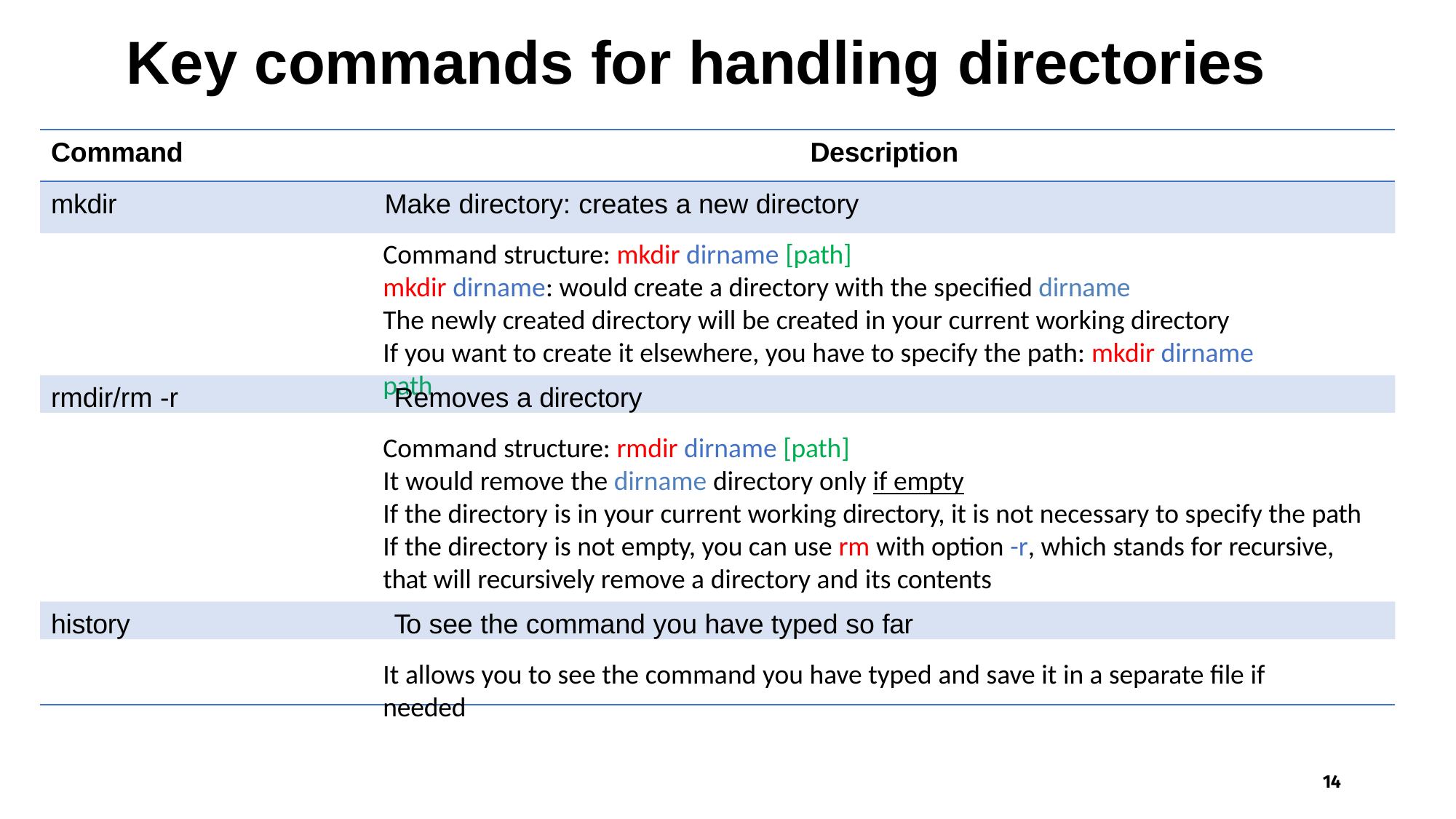

# Key commands for handling directories
Command	Description
mkdir	Make directory: creates a new directory
Command structure: mkdir dirname [path]
mkdir dirname: would create a directory with the specified dirname
The newly created directory will be created in your current working directory
If you want to create it elsewhere, you have to specify the path: mkdir dirname path

rmdir/rm -r	Removes a directory
Command structure: rmdir dirname [path]
It would remove the dirname directory only if empty
If the directory is in your current working directory, it is not necessary to specify the path
If the directory is not empty, you can use rm with option -r, which stands for recursive, that will recursively remove a directory and its contents
history	To see the command you have typed so far
It allows you to see the command you have typed and save it in a separate file if needed

14